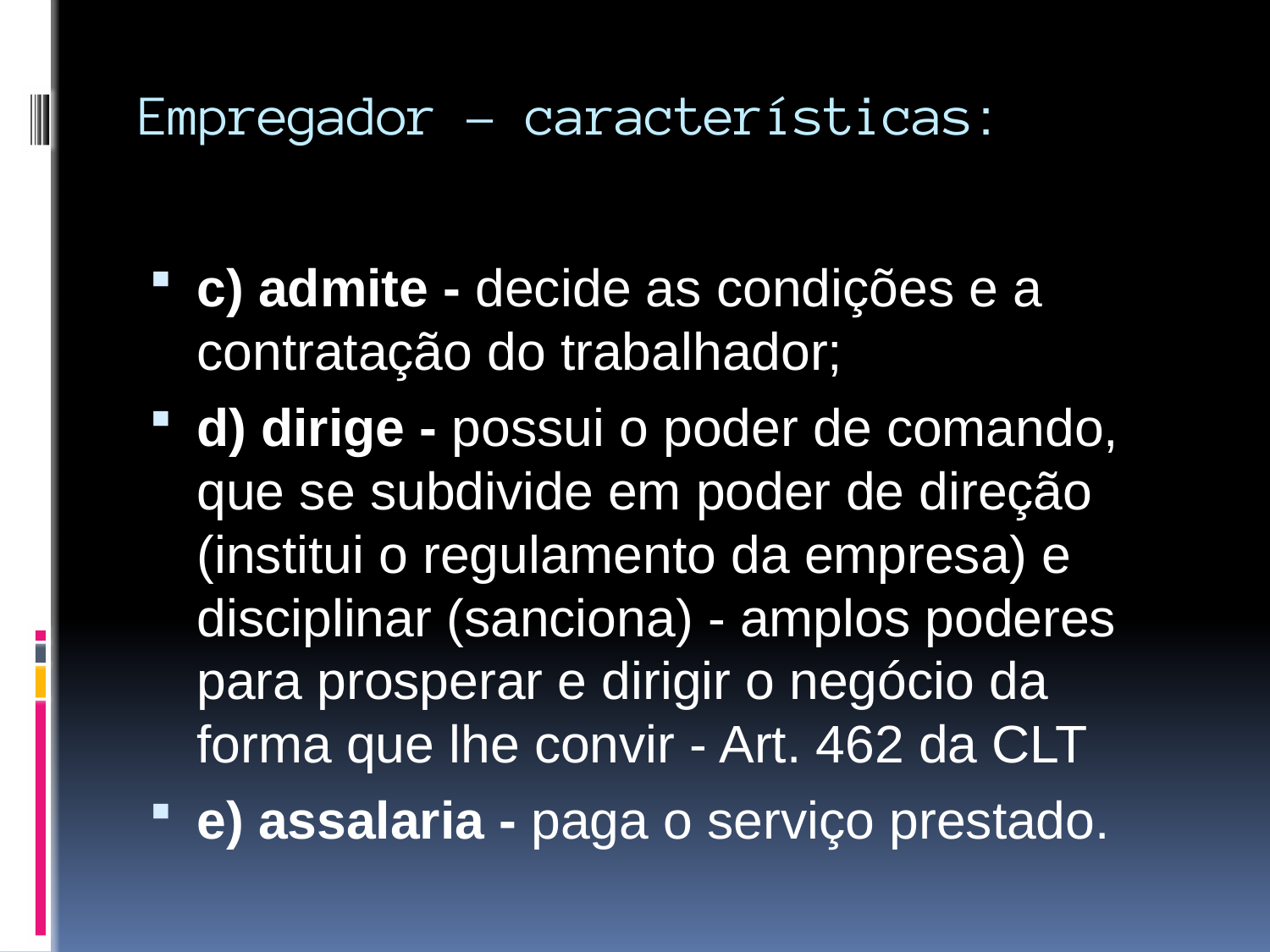

# Empregador – características:
c) admite - decide as condições e a contratação do trabalhador;
d) dirige - possui o poder de comando, que se subdivide em poder de direção (institui o regulamento da empresa) e disciplinar (sanciona) - amplos poderes para prosperar e dirigir o negócio da forma que lhe convir - Art. 462 da CLT
e) assalaria - paga o serviço prestado.